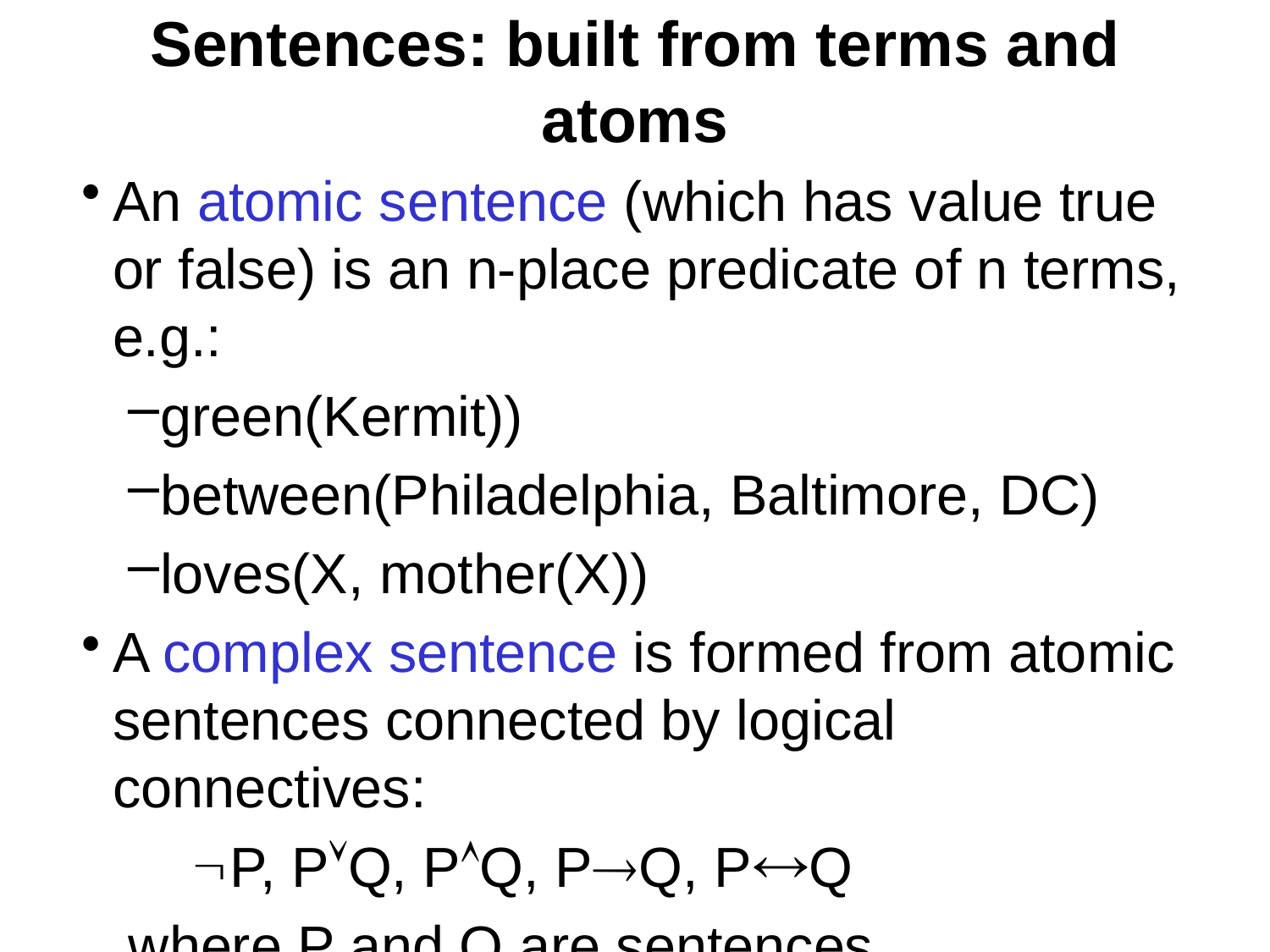

# Sentences: built from terms and atoms
An atomic sentence (which has value true or false) is an n-place predicate of n terms, e.g.:
green(Kermit))
between(Philadelphia, Baltimore, DC)
loves(X, mother(X))
A complex sentence is formed from atomic sentences connected by logical connectives:
¬P, P∨Q, P∧Q, P→Q, P↔Q
where P and Q are sentences